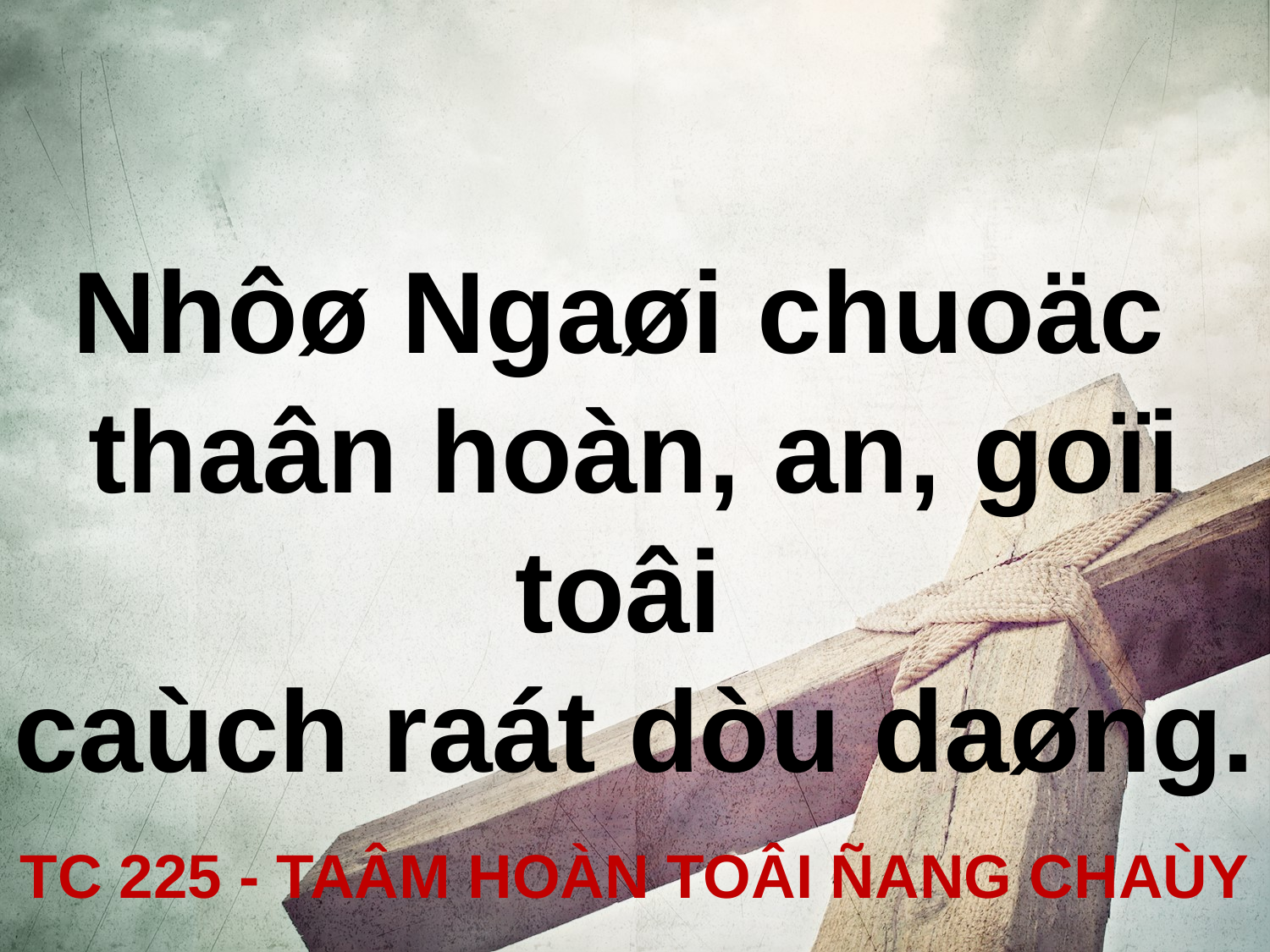

Nhôø Ngaøi chuoäc
thaân hoàn, an, goïi toâi
caùch raát dòu daøng.
TC 225 - TAÂM HOÀN TOÂI ÑANG CHAÙY